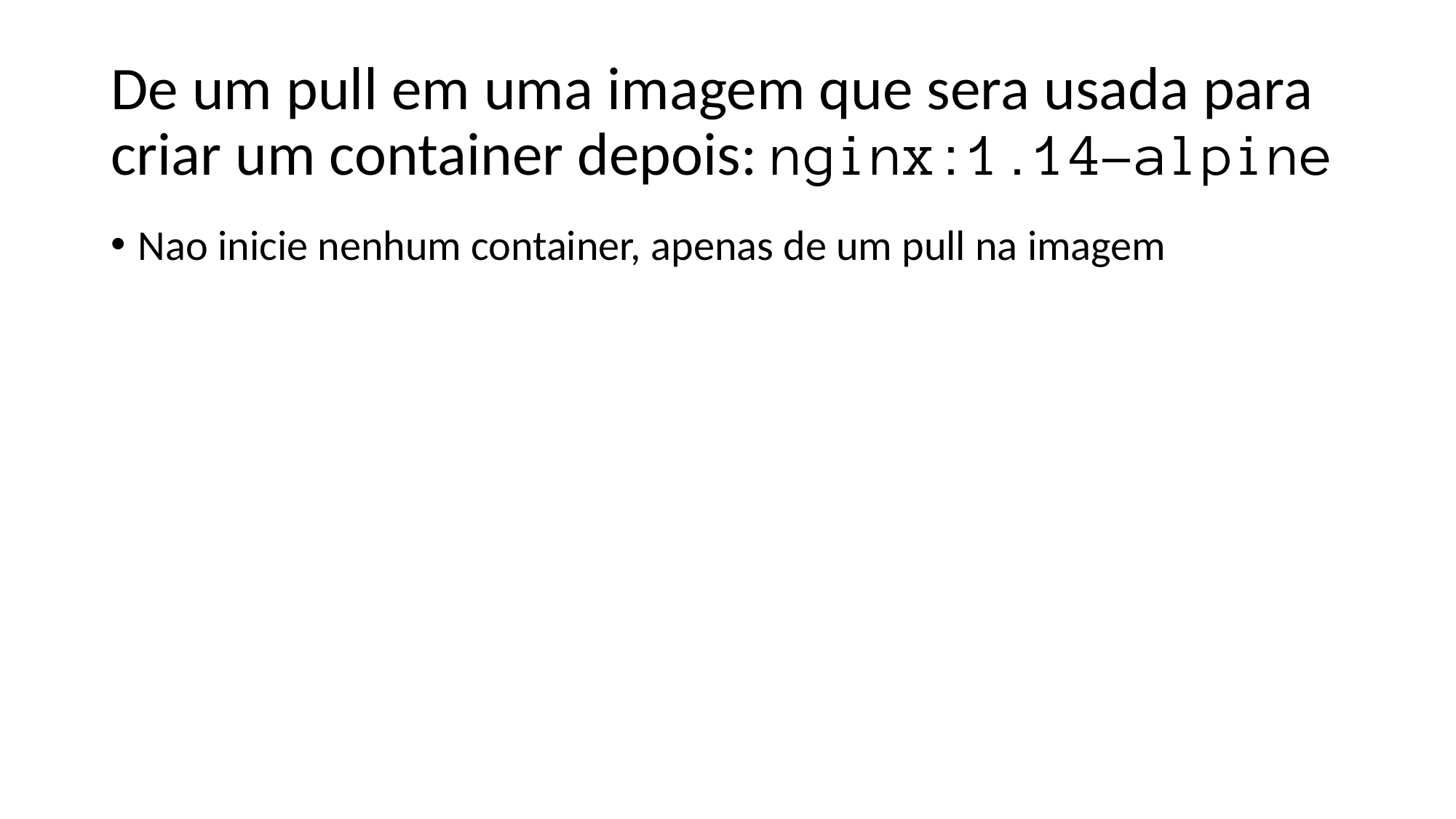

# De um pull em uma imagem que sera usada para criar um container depois: nginx:1.14-alpine
Nao inicie nenhum container, apenas de um pull na imagem